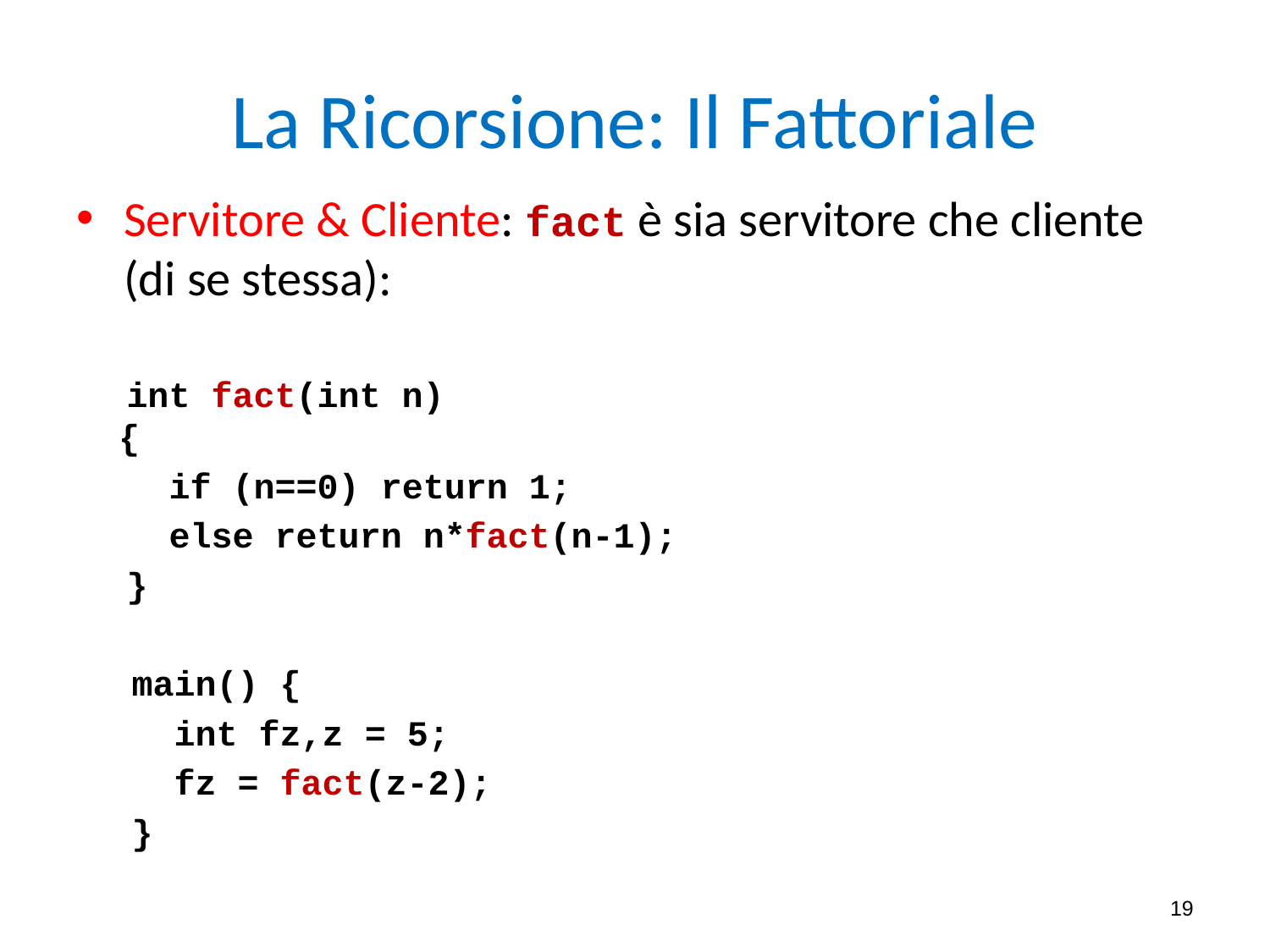

# La Ricorsione: Il Fattoriale
Servitore & Cliente: fact è sia servitore che cliente (di se stessa):

int fact(int n)
  {
  if (n==0) return 1;
  else return n*fact(n-1);
}

main() {
  int fz,z = 5;
  fz = fact(z-2);
}
19